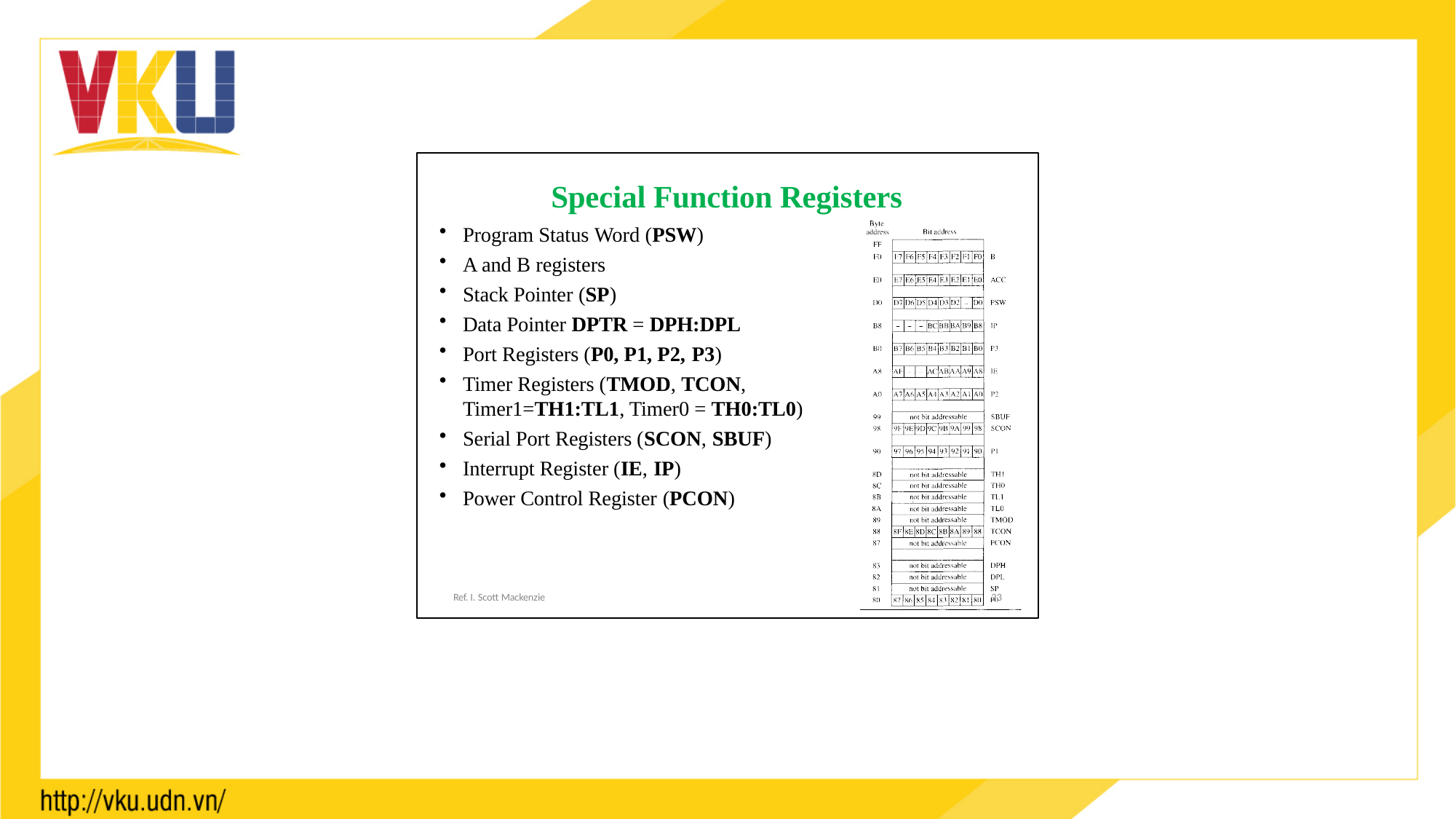

ĐH Bách Khoa - ĐHQG TP.HCM
 - chithong@hcmut.edu.vn

Special Function Registers
Program Status Word (PSW)
A and B registers
Stack Pointer (SP)
Data Pointer DPTR = DPH:DPL
Port Registers (P0, P1, P2, P3)
Timer Registers (TMOD, TCON,  Timer1=TH1:TL1, Timer0 = TH0:TL0)
Serial Port Registers (SCON, SBUF)
Interrupt Register (IE, IP)
Power Control Register (PCON)

Ref. I. Scott Mackenzie
23
23